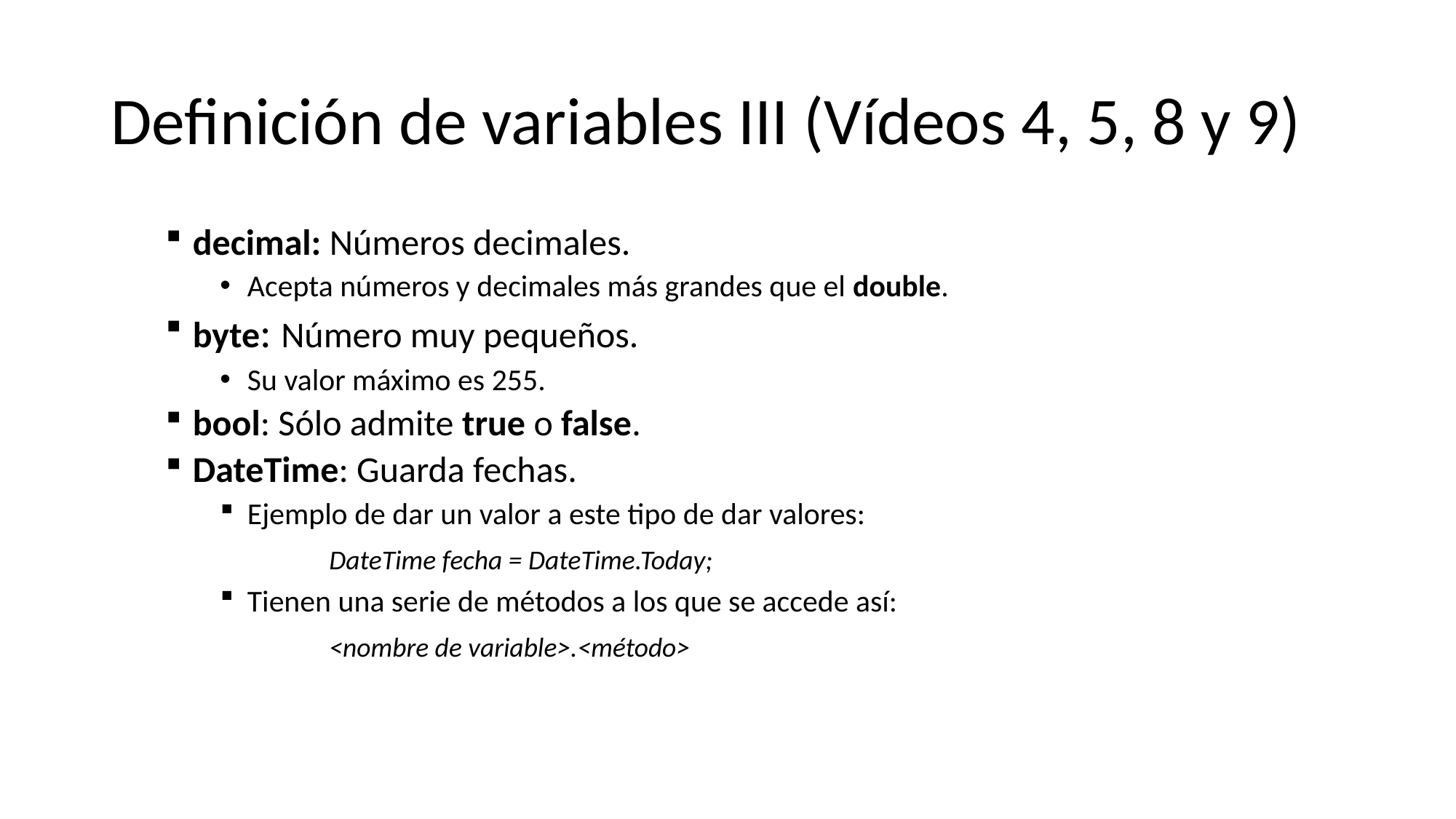

# Definición de variables III (Vídeos 4, 5, 8 y 9)
decimal: Números decimales.
Acepta números y decimales más grandes que el double.
byte: Número muy pequeños.
Su valor máximo es 255.
bool: Sólo admite true o false.
DateTime: Guarda fechas.
Ejemplo de dar un valor a este tipo de dar valores:
	DateTime fecha = DateTime.Today;
Tienen una serie de métodos a los que se accede así:
	<nombre de variable>.<método>